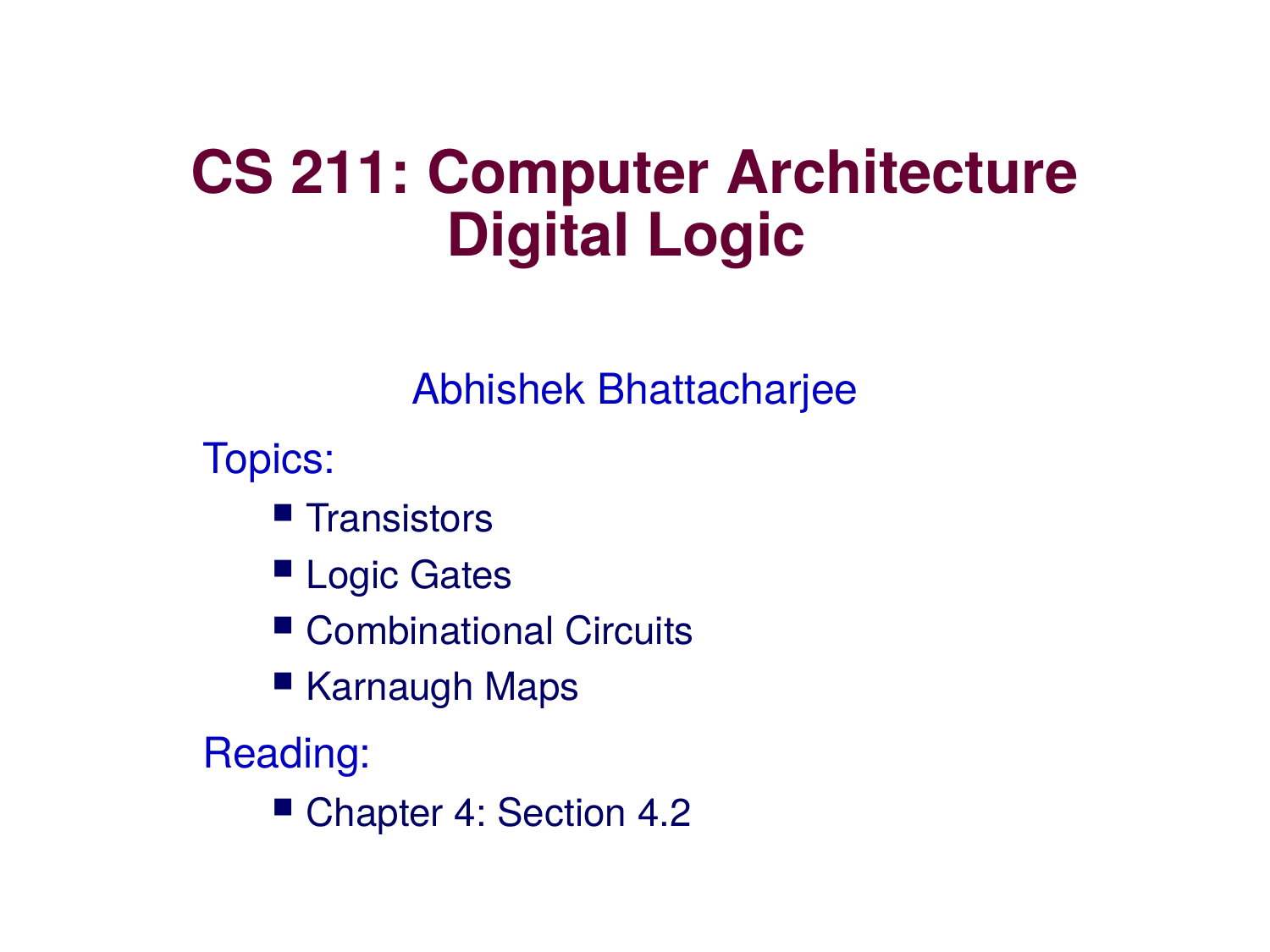

# CS 211: Computer Architecture Digital Logic
Abhishek Bhattacharjee
Topics:
Transistors
Logic Gates
Combinational Circuits
Karnaugh Maps
Reading:
Chapter 4: Section 4.2